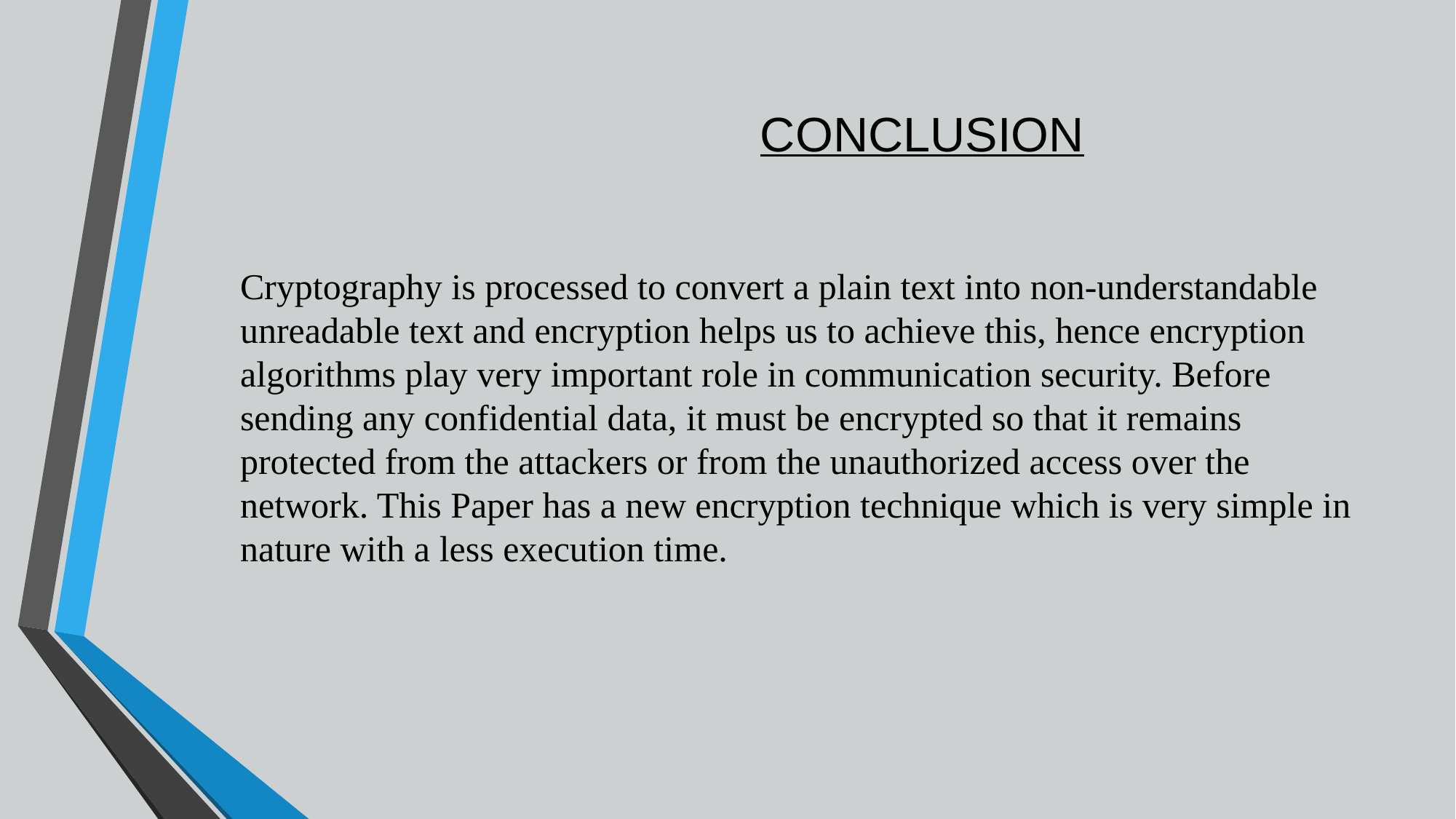

CONCLUSION

Cryptography is processed to convert a plain text into non-understandable unreadable text and encryption helps us to achieve this, hence encryption algorithms play very important role in communication security. Before sending any confidential data, it must be encrypted so that it remains protected from the attackers or from the unauthorized access over the network. This Paper has a new encryption technique which is very simple in nature with a less execution time.